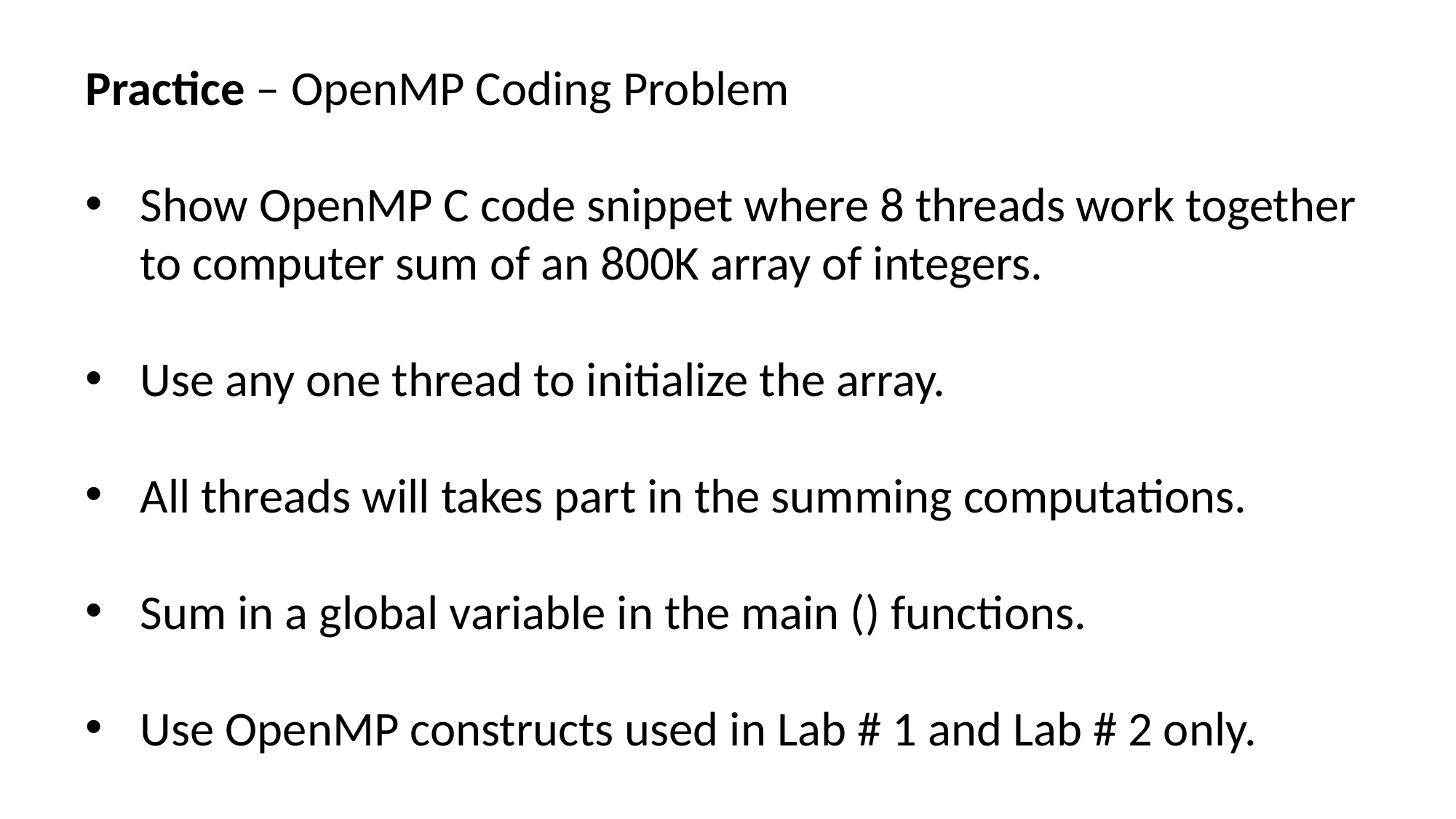

Practice – OpenMP Coding Problem

Show OpenMP C code snippet where 8 threads work together to computer sum of an 800K array of integers.

Use any one thread to initialize the array.

All threads will takes part in the summing computations.

Sum in a global variable in the main () functions.

Use OpenMP constructs used in Lab # 1 and Lab # 2 only.